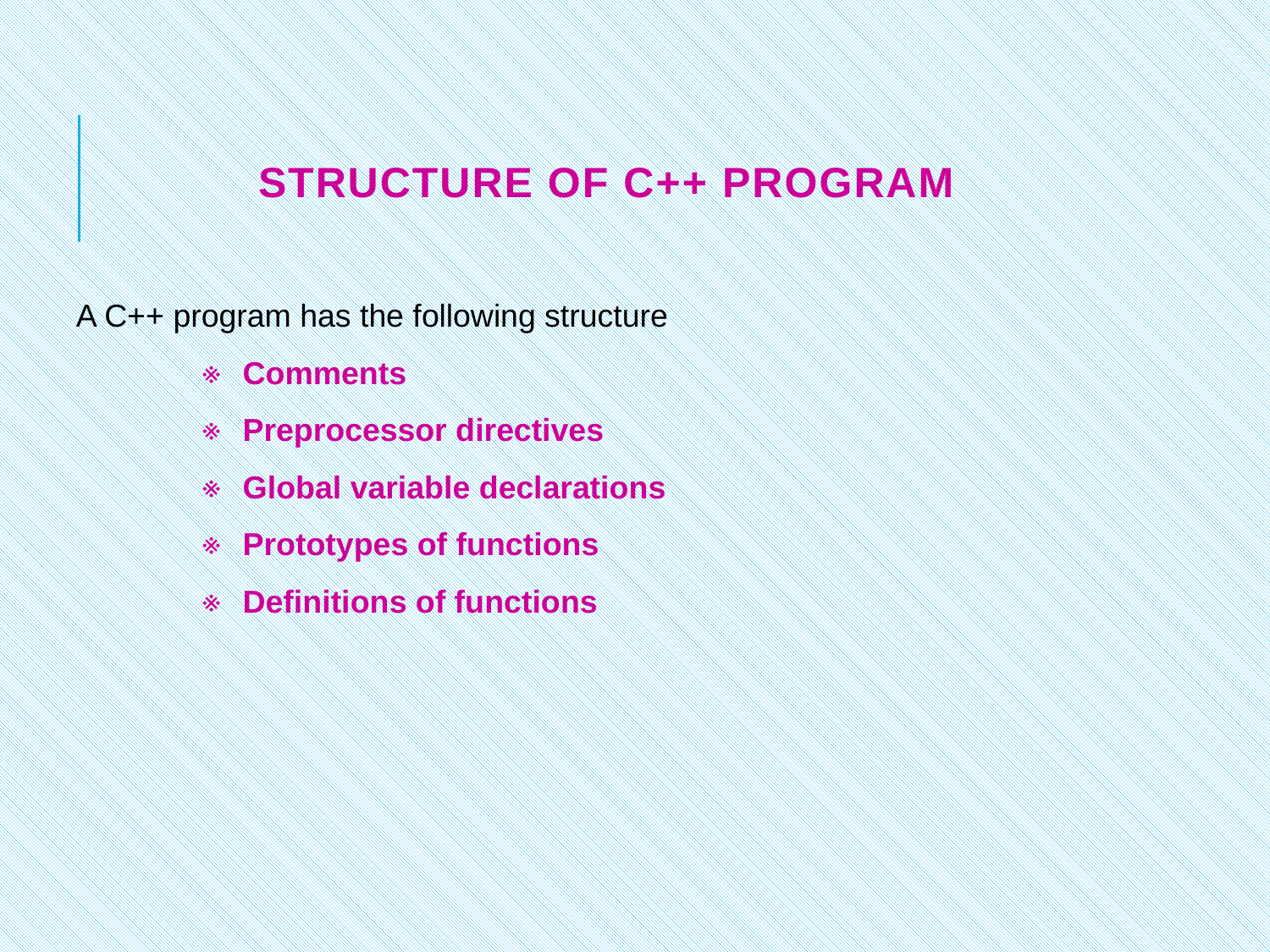

# Structure of C++ Program
A C++ program has the following structure
Comments
Preprocessor directives
Global variable declarations
Prototypes of functions
Definitions of functions